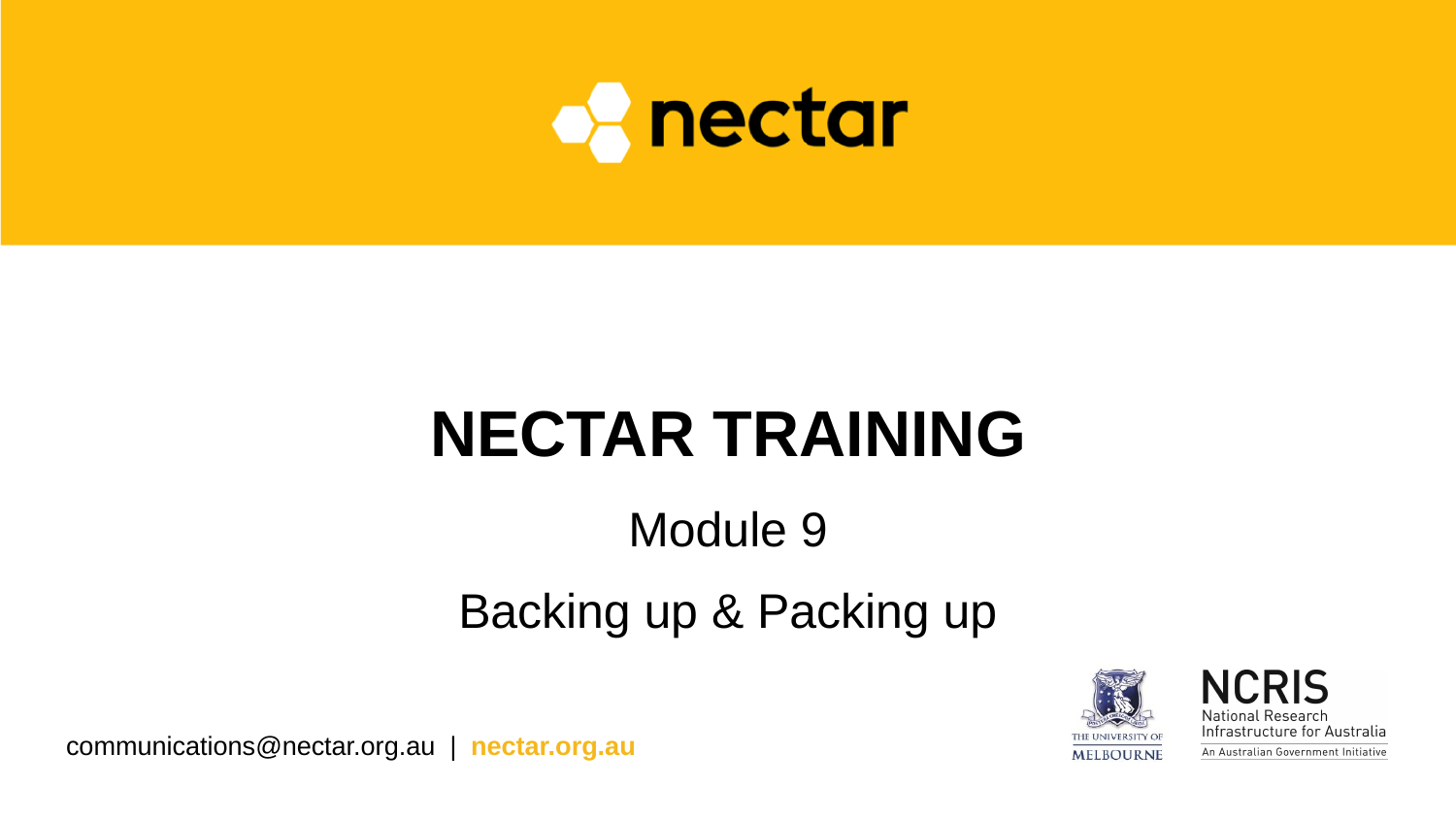

# NeCTAR Training
Module 9
Backing up & Packing up